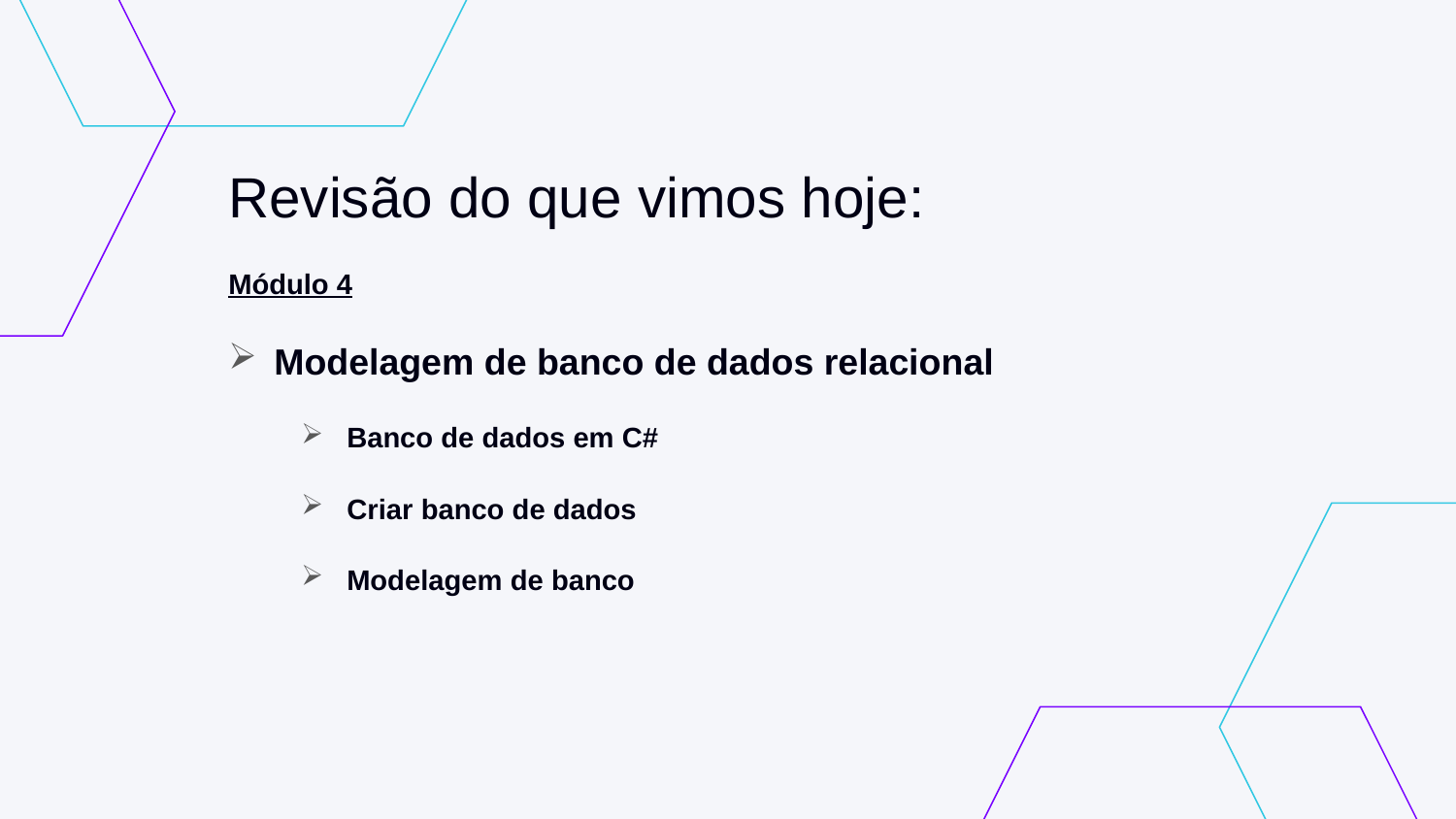

# Revisão do que vimos hoje:
Módulo 4
Modelagem de banco de dados relacional
Banco de dados em C#
Criar banco de dados
Modelagem de banco